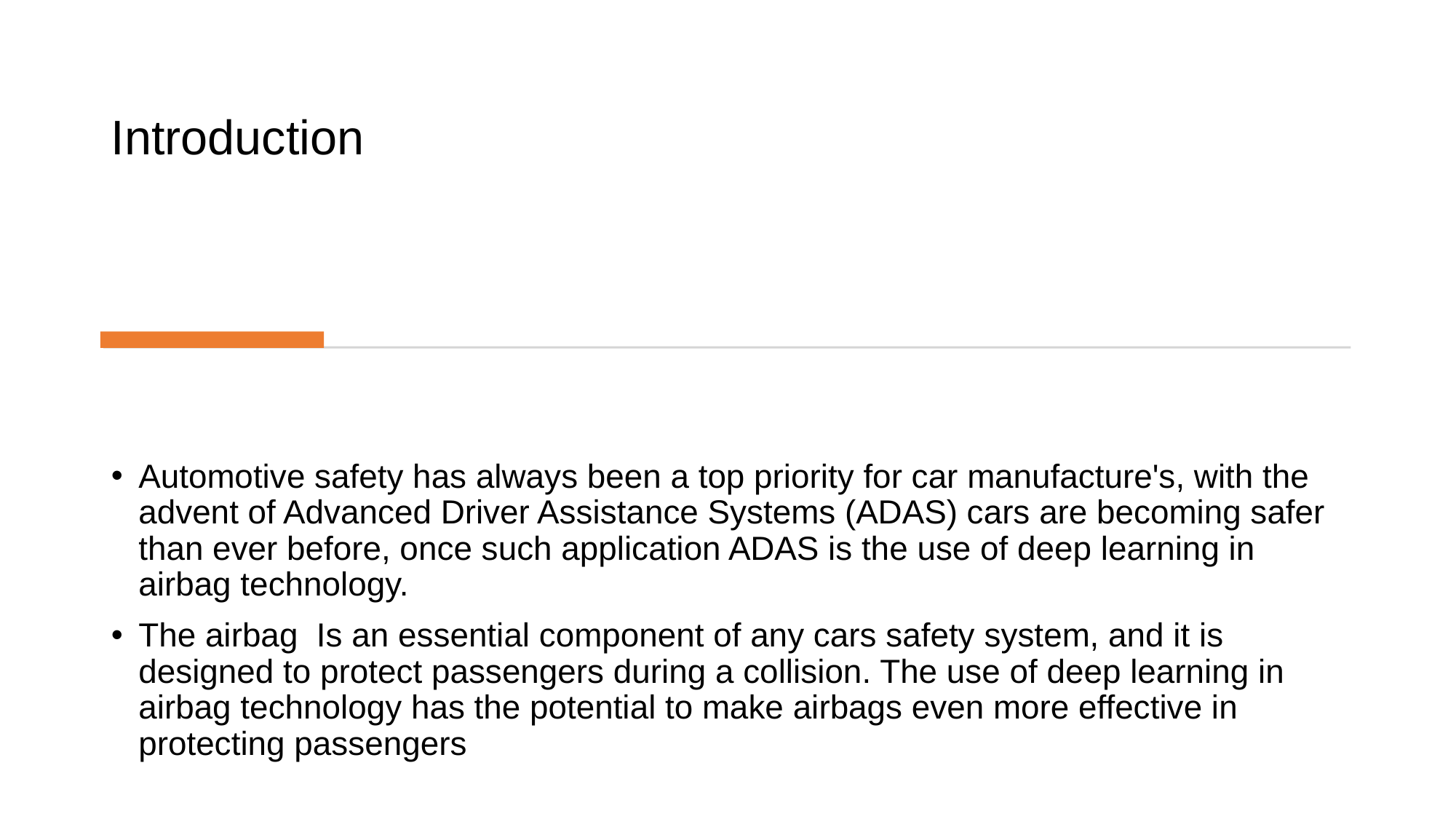

# Introduction

Automotive safety has always been a top priority for car manufacture's, with the advent of Advanced Driver Assistance Systems (ADAS) cars are becoming safer than ever before, once such application ADAS is the use of deep learning in airbag technology.
The airbag  Is an essential component of any cars safety system, and it is designed to protect passengers during a collision. The use of deep learning in airbag technology has the potential to make airbags even more effective in protecting passengers